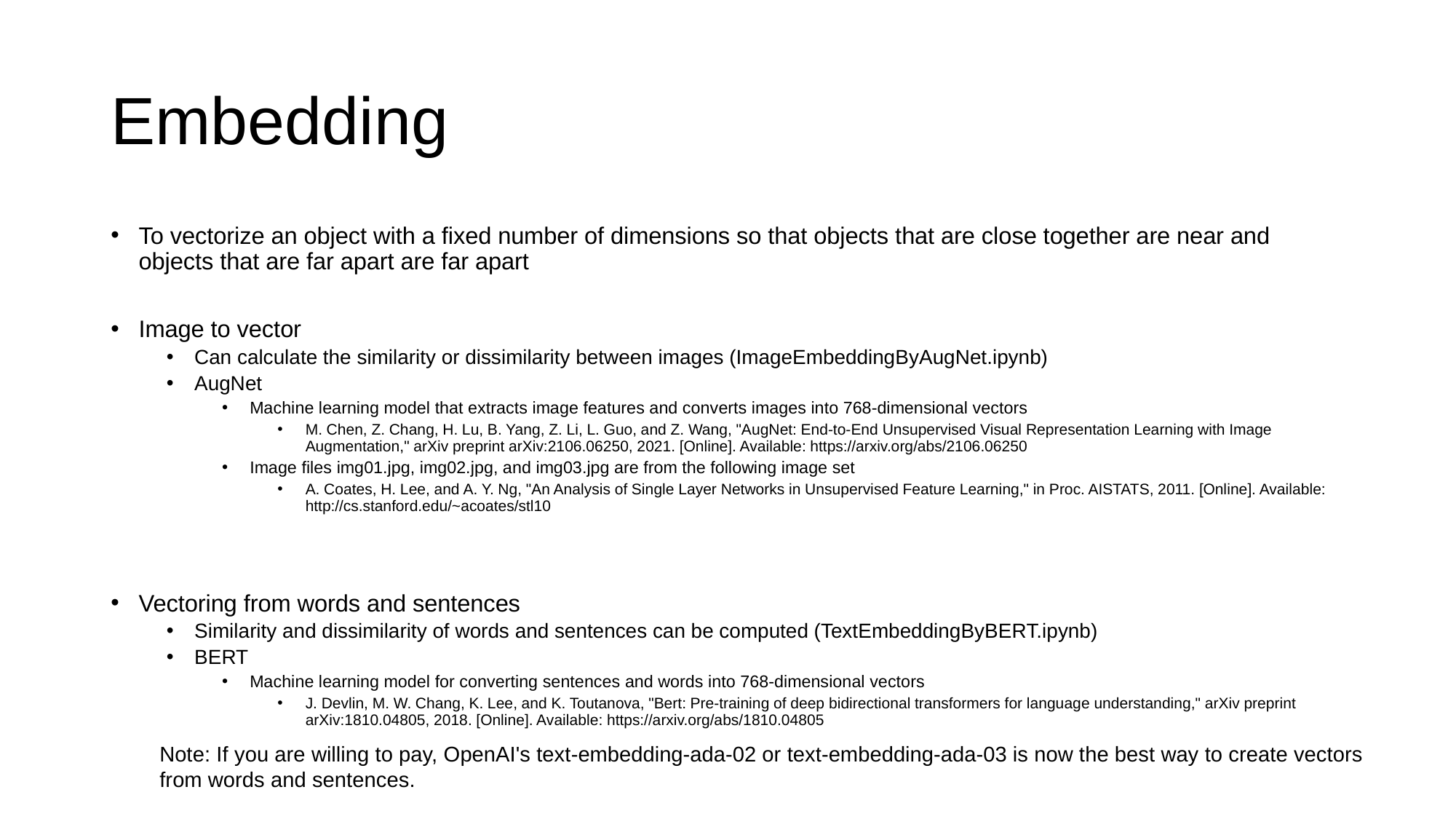

# Embedding
To vectorize an object with a fixed number of dimensions so that objects that are close together are near and objects that are far apart are far apart

Image to vector
Can calculate the similarity or dissimilarity between images (ImageEmbeddingByAugNet.ipynb)
AugNet
Machine learning model that extracts image features and converts images into 768-dimensional vectors
M. Chen, Z. Chang, H. Lu, B. Yang, Z. Li, L. Guo, and Z. Wang, "AugNet: End-to-End Unsupervised Visual Representation Learning with Image Augmentation," arXiv preprint arXiv:2106.06250, 2021. [Online]. Available: https://arxiv.org/abs/2106.06250
Image files img01.jpg, img02.jpg, and img03.jpg are from the following image set
A. Coates, H. Lee, and A. Y. Ng, "An Analysis of Single Layer Networks in Unsupervised Feature Learning," in Proc. AISTATS, 2011. [Online]. Available: http://cs.stanford.edu/~acoates/stl10

Vectoring from words and sentences
Similarity and dissimilarity of words and sentences can be computed (TextEmbeddingByBERT.ipynb)
BERT
Machine learning model for converting sentences and words into 768-dimensional vectors
J. Devlin, M. W. Chang, K. Lee, and K. Toutanova, "Bert: Pre-training of deep bidirectional transformers for language understanding," arXiv preprint arXiv:1810.04805, 2018. [Online]. Available: https://arxiv.org/abs/1810.04805

Note: If you are willing to pay, OpenAI's text-embedding-ada-02 or text-embedding-ada-03 is now the best way to create vectors from words and sentences.